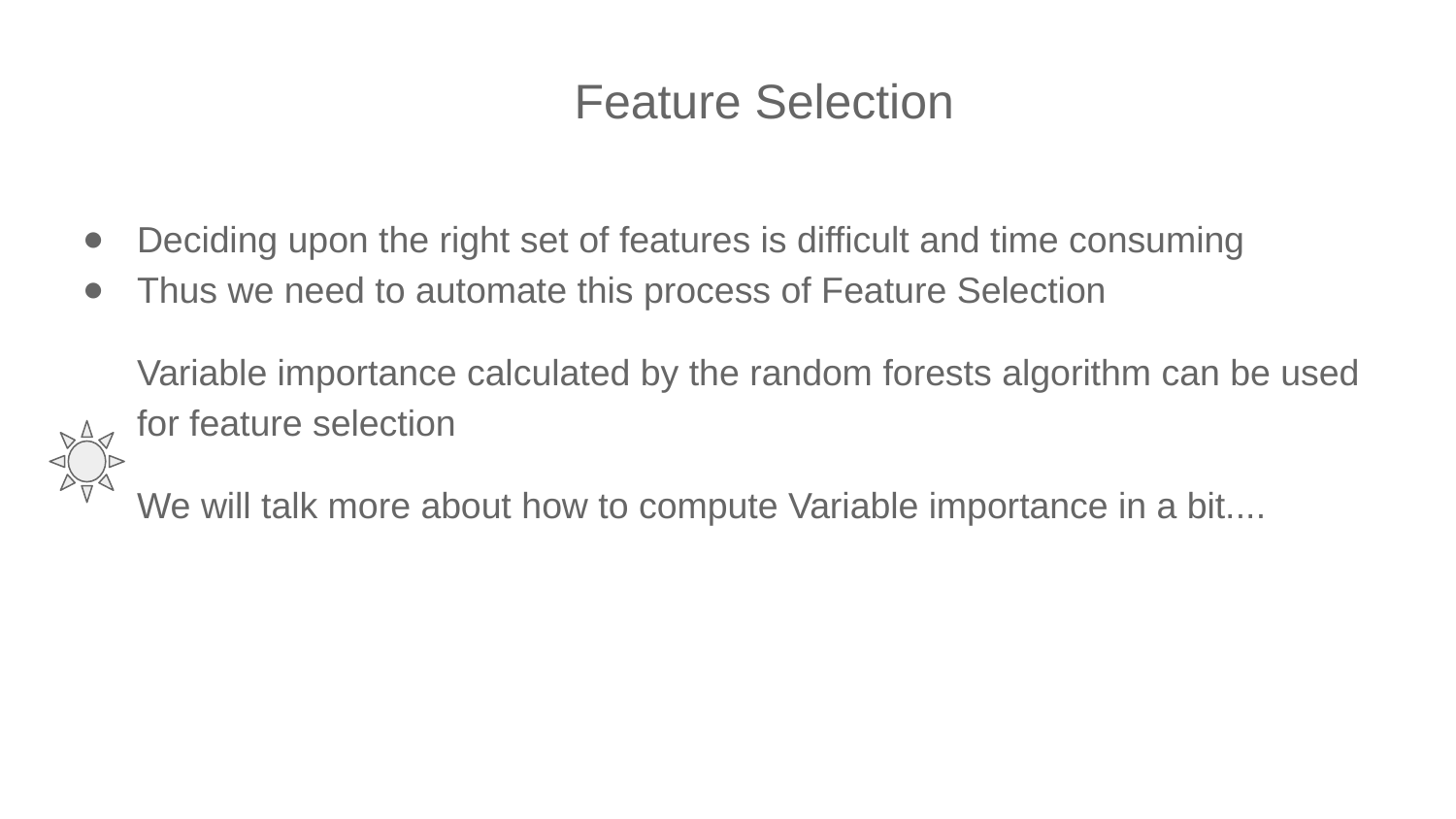

# Feature Selection
Deciding upon the right set of features is difficult and time consuming
Thus we need to automate this process of Feature Selection
Variable importance calculated by the random forests algorithm can be used for feature selection
We will talk more about how to compute Variable importance in a bit....